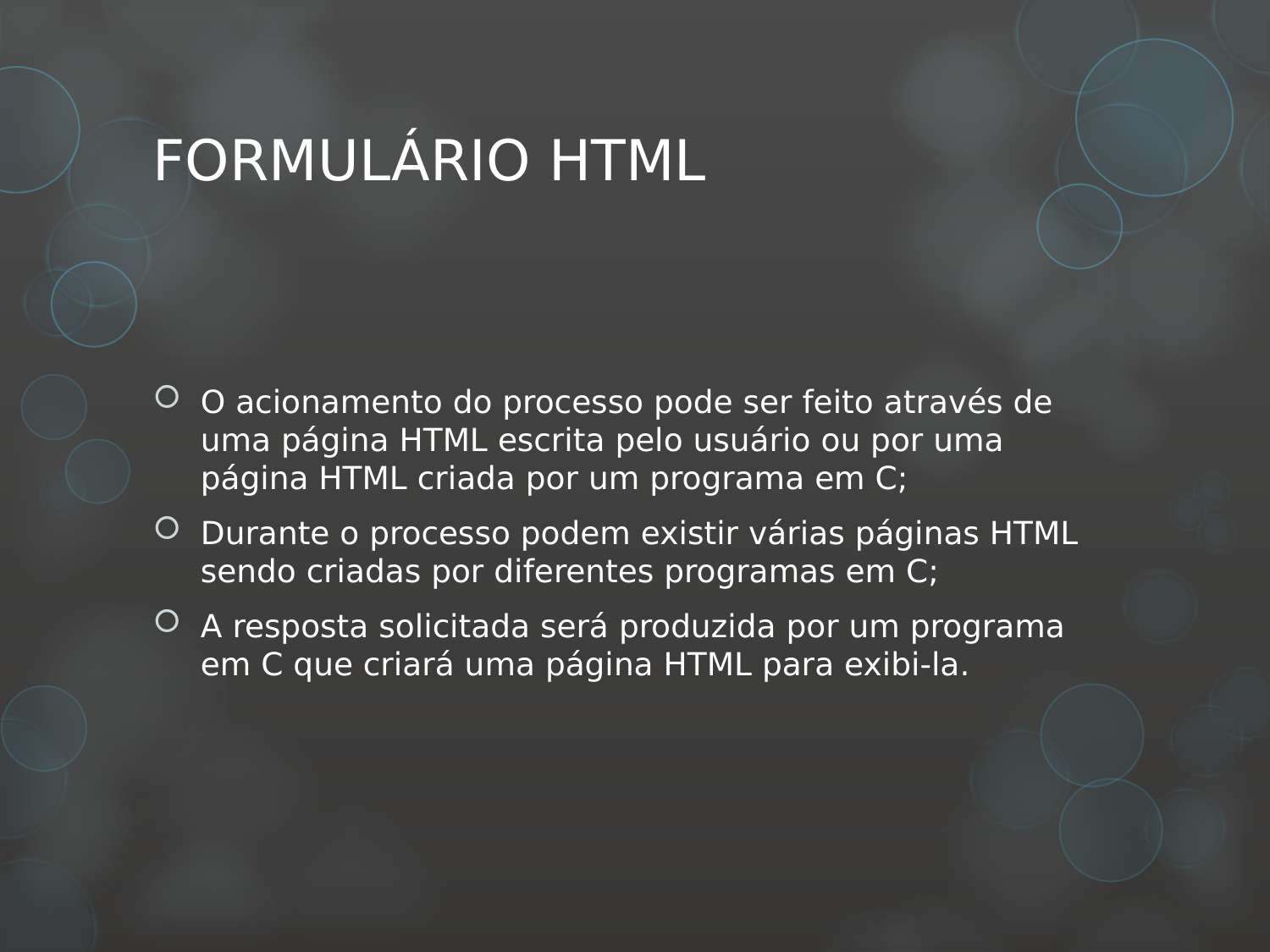

# FORMULÁRIO HTML
O acionamento do processo pode ser feito através de uma página HTML escrita pelo usuário ou por uma página HTML criada por um programa em C;
Durante o processo podem existir várias páginas HTML sendo criadas por diferentes programas em C;
A resposta solicitada será produzida por um programa em C que criará uma página HTML para exibi-la.